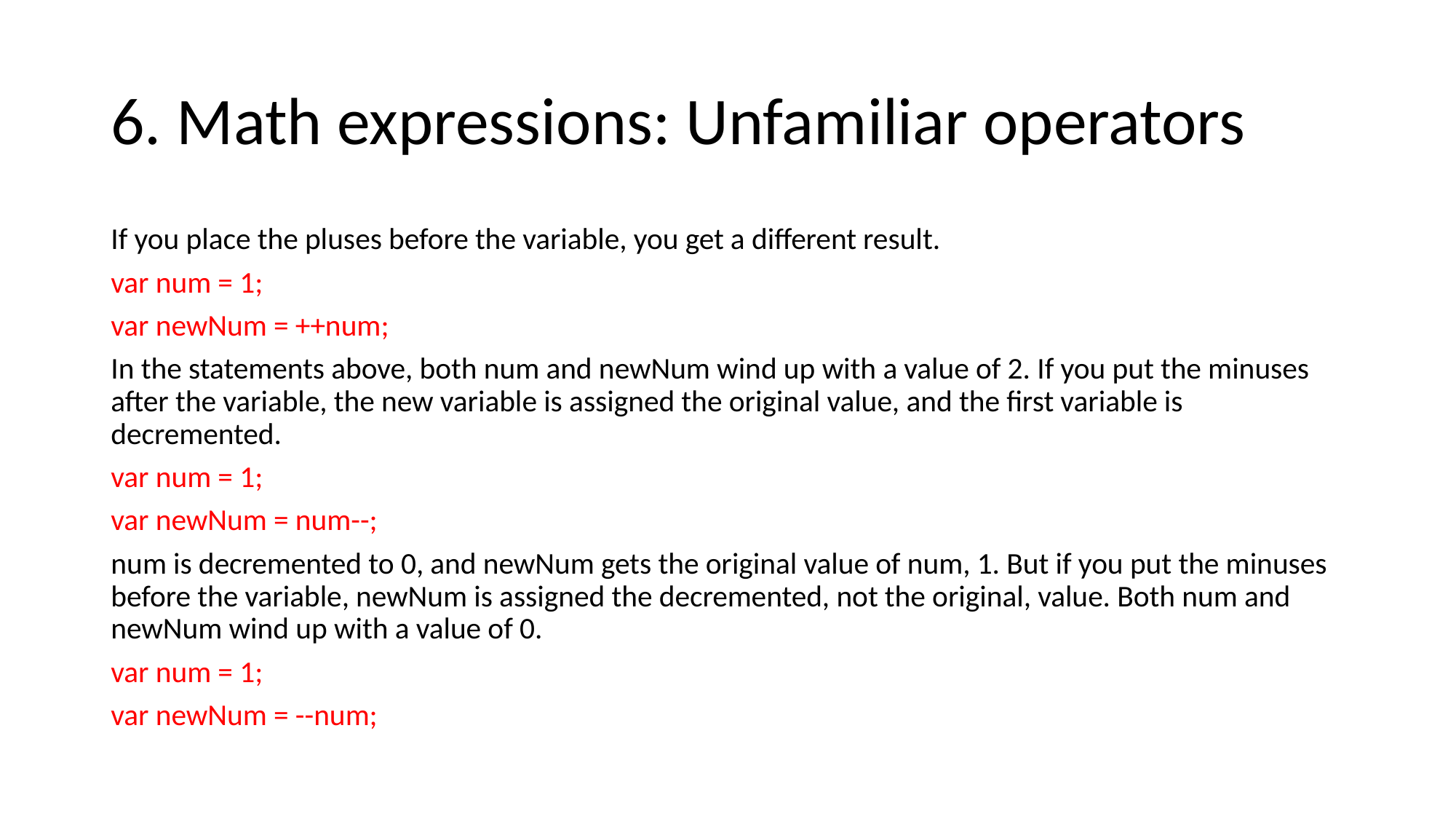

# 6. Math expressions: Unfamiliar operators
If you place the pluses before the variable, you get a different result.
var num = 1;
var newNum = ++num;
In the statements above, both num and newNum wind up with a value of 2. If you put the minuses after the variable, the new variable is assigned the original value, and the first variable is decremented.
var num = 1;
var newNum = num--;
num is decremented to 0, and newNum gets the original value of num, 1. But if you put the minuses before the variable, newNum is assigned the decremented, not the original, value. Both num and newNum wind up with a value of 0.
var num = 1;
var newNum = --num;